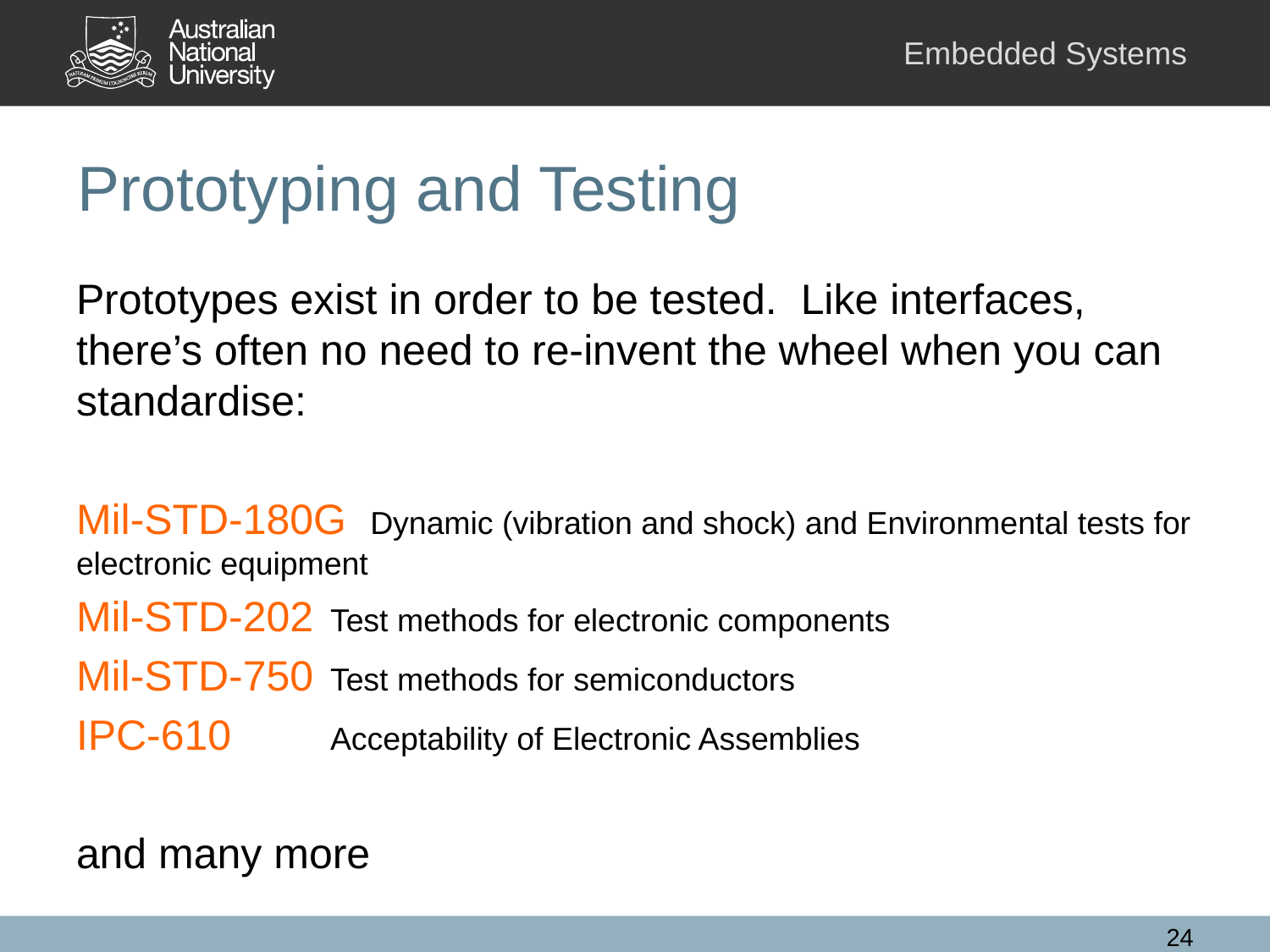

# Prototyping and Testing
Prototypes exist in order to be tested.  Like interfaces, there’s often no need to re-invent the wheel when you can standardise:

Mil-STD-180G  Dynamic (vibration and shock) and Environmental tests for electronic equipment
Mil-STD-202	Test methods for electronic components
Mil-STD-750	Test methods for semiconductors
IPC-610	Acceptability of Electronic Assemblies

and many more
24